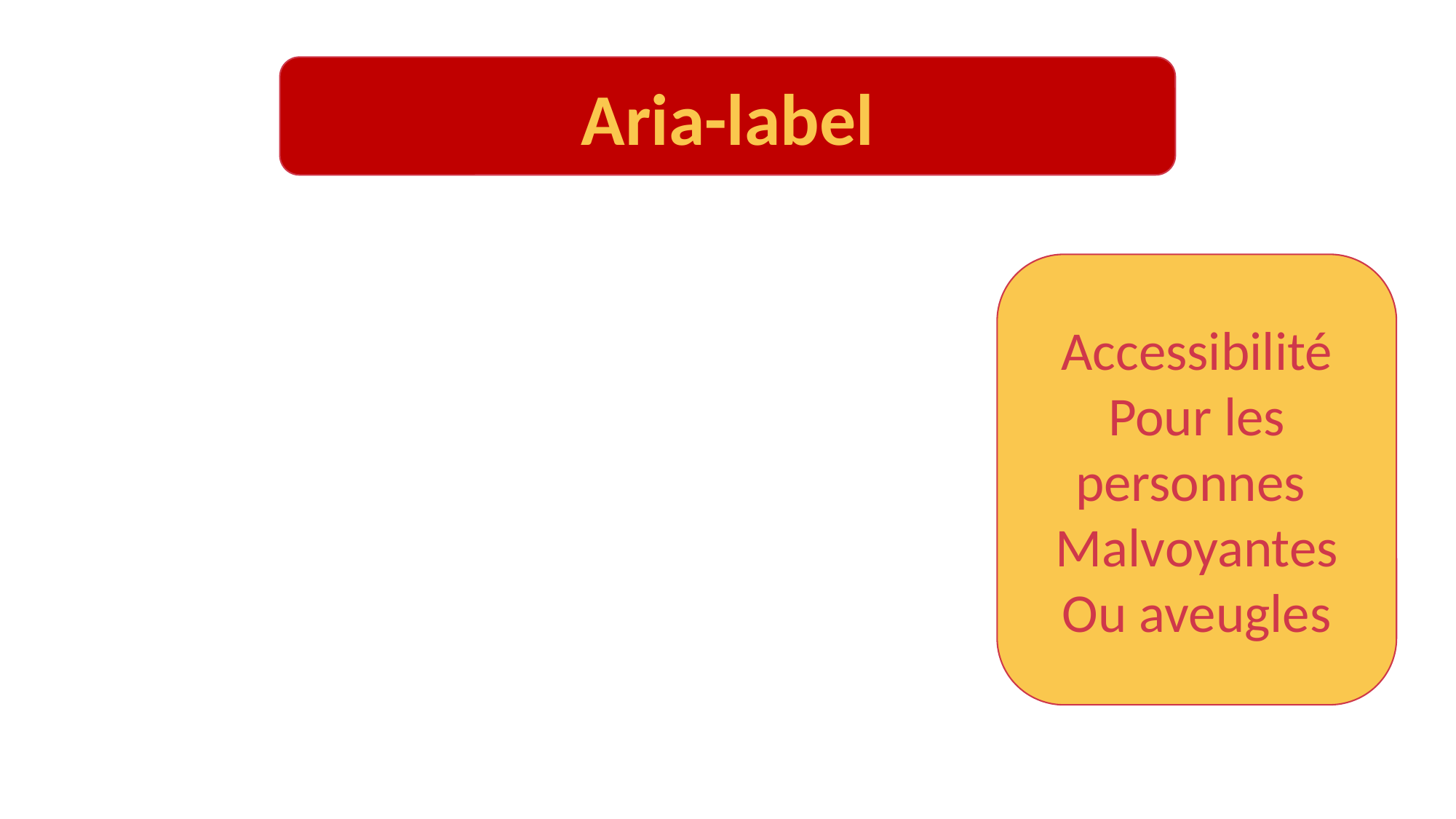

Aria-label
Accessibilité
Pour les personnes
Malvoyantes
Ou aveugles